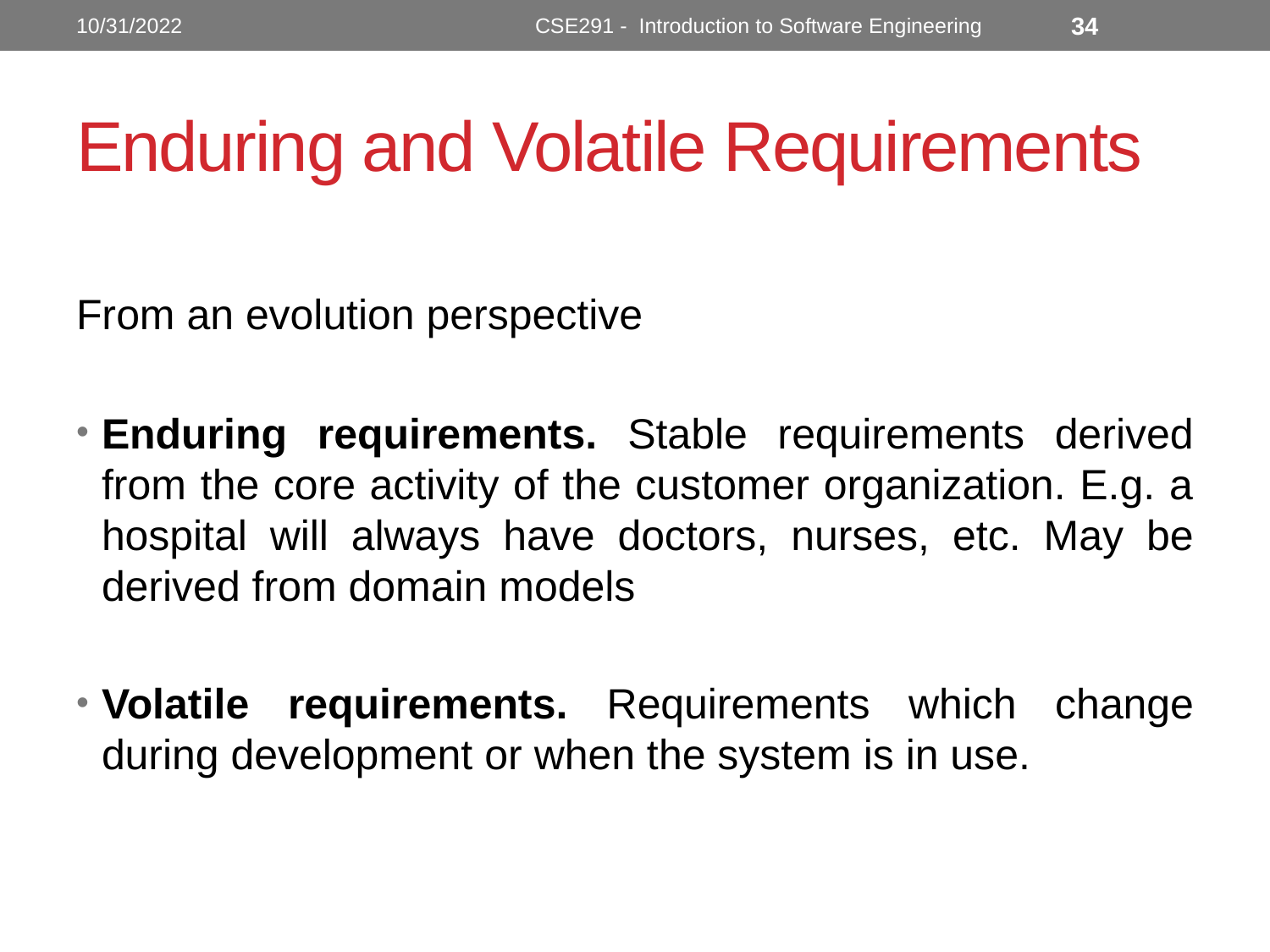

10/31/2022
CSE291 -  Introduction to Software Engineering
34
# Enduring and Volatile Requirements

From an evolution perspective

Enduring requirements. Stable requirements derived from the core activity of the customer organization. E.g. a hospital will always have doctors, nurses, etc. May be derived from domain models

Volatile requirements. Requirements which change during development or when the system is in use.